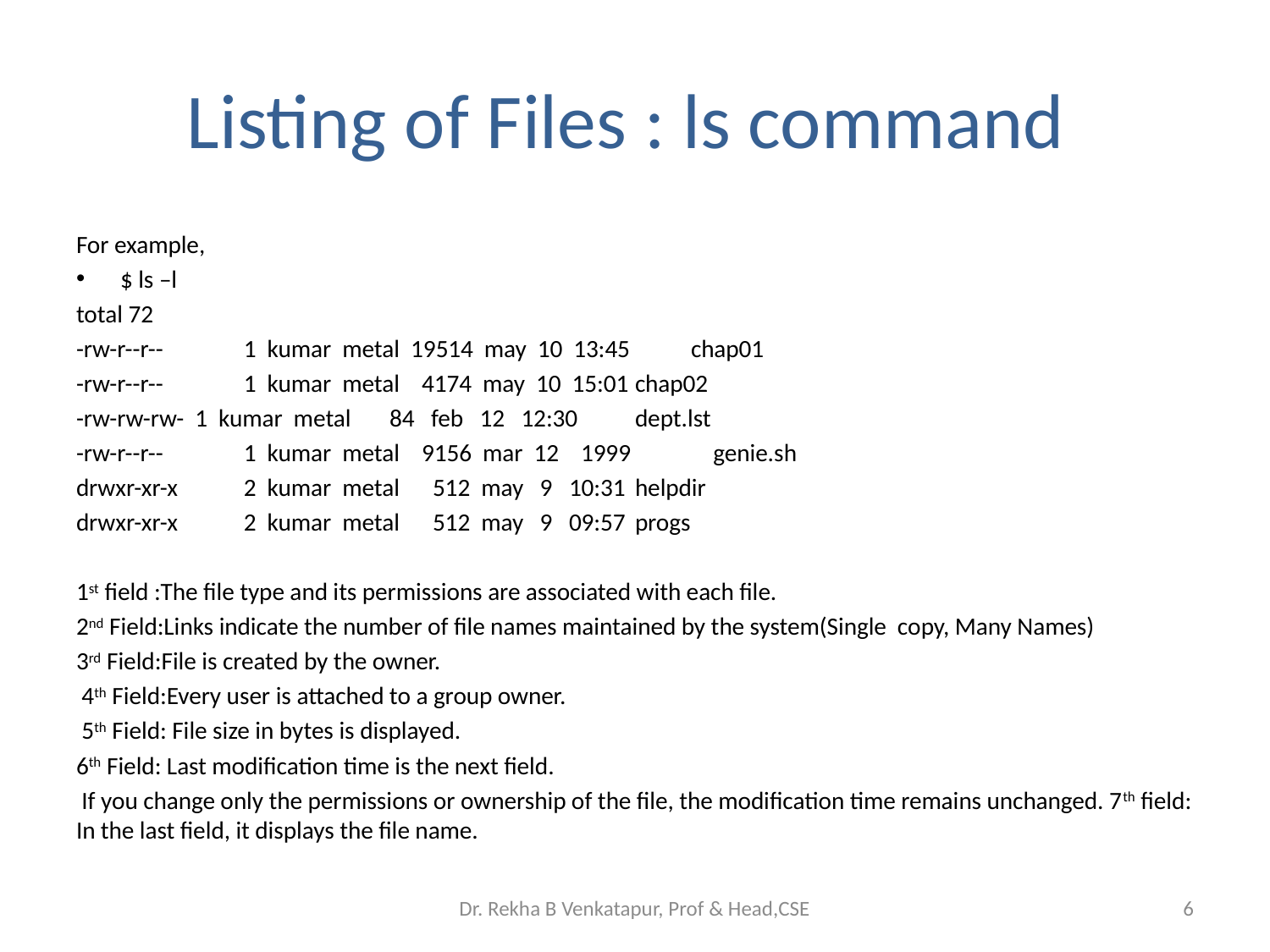

# Listing of Files : ls command
For example,
$ ls –l
total 72
-rw-r--r--     	1  kumar  metal  19514  may  10  13:45 	chap01
-rw-r--r--     	1  kumar  metal    4174  may  10  15:01 	chap02
-rw-rw-rw-  1  kumar  metal       84   feb   12   12:30 	dept.lst
-rw-r--r--     	1  kumar  metal    9156  mar  12    1999               genie.sh
drwxr-xr-x  	2  kumar  metal      512  may   9   10:31 	helpdir
drwxr-xr-x  	2  kumar  metal      512  may   9   09:57 	progs

1st field :The file type and its permissions are associated with each file.
2nd Field:Links indicate the number of file names maintained by the system(Single  copy, Many Names)
3rd Field:File is created by the owner.
 4th Field:Every user is attached to a group owner.
 5th Field: File size in bytes is displayed.
6th Field: Last modification time is the next field.
 If you change only the permissions or ownership of the file, the modification time remains unchanged. 7th field: In the last field, it displays the file name.

Dr. Rekha B Venkatapur, Prof & Head,CSE
6